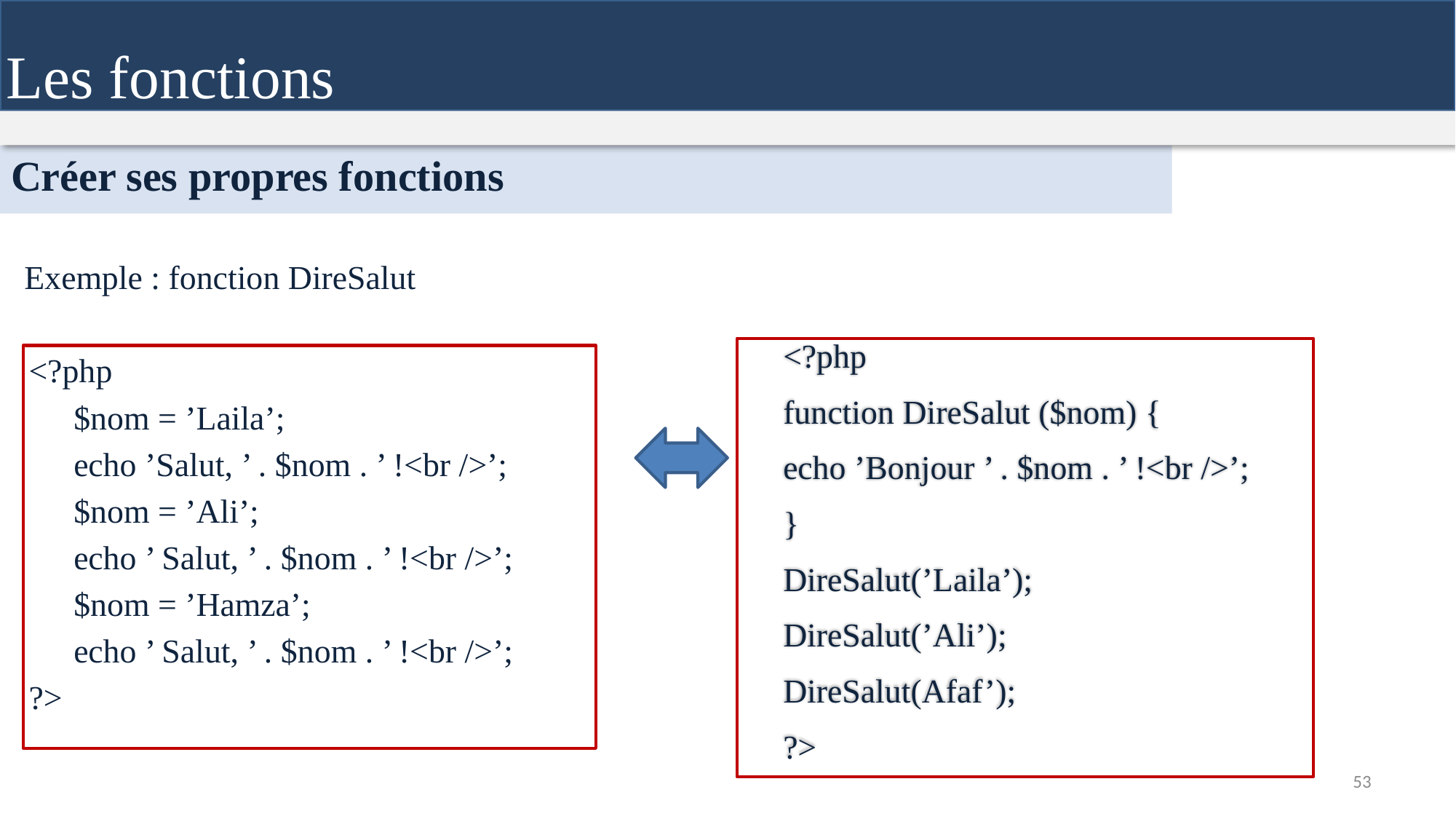

Les fonctions

Créer ses propres fonctions

Exemple : fonction DireSalut

<?php
$nom = ’Laila’;
echo ’Salut, ’ . $nom . ’ !<br />’;
$nom = ’Ali’;
echo ’ Salut, ’ . $nom . ’ !<br />’;
$nom = ’Hamza’;
echo ’ Salut, ’ . $nom . ’ !<br />’;
?>
<?php
function DireSalut ($nom) {
echo ’Bonjour ’ . $nom . ’ !<br />’;
}
DireSalut(’Laila’);
DireSalut(’Ali’);
DireSalut(Afaf’);
?>

53